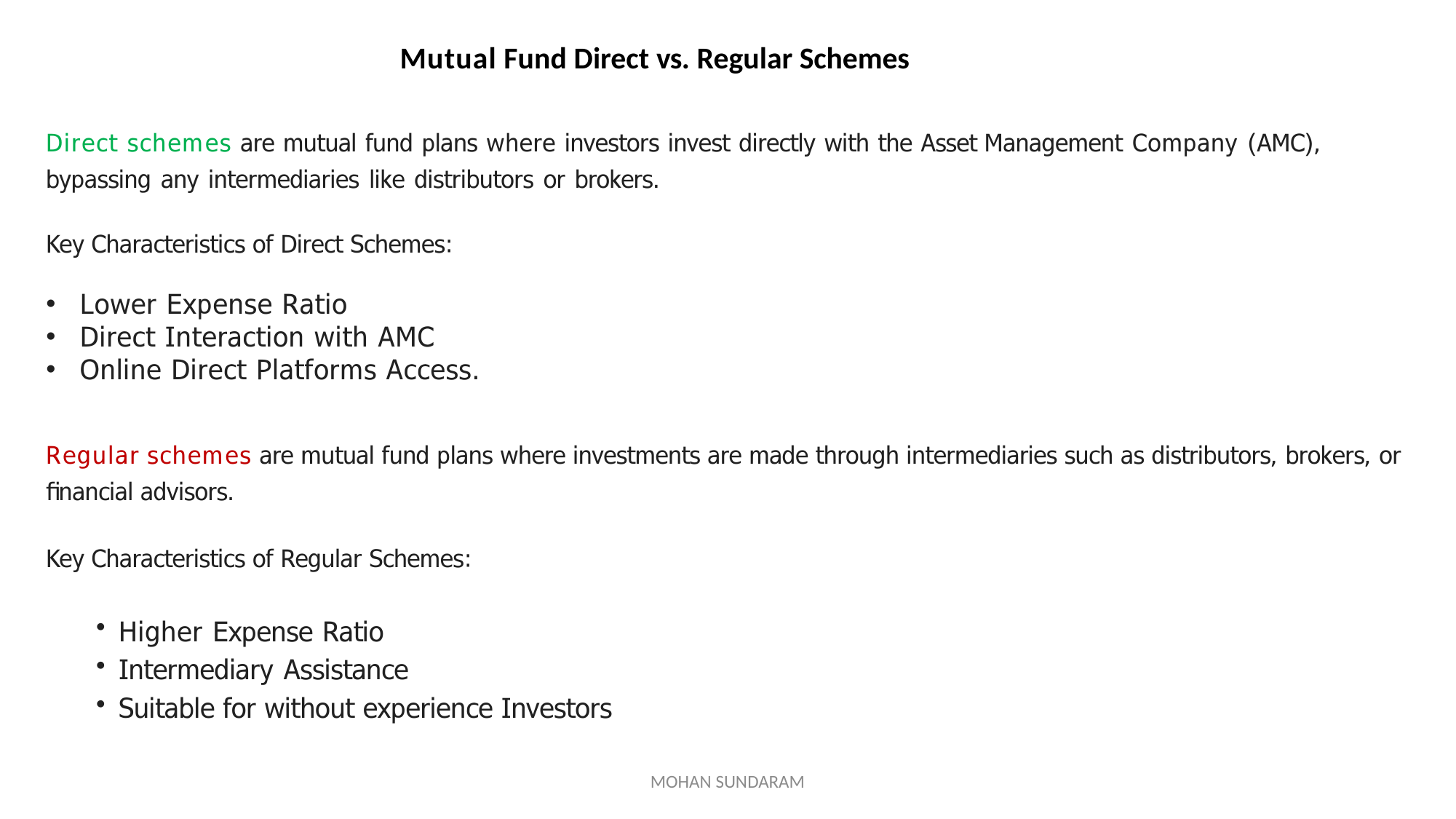

Mutual Fund Direct vs. Regular Schemes
Direct schemes are mutual fund plans where investors invest directly with the Asset Management Company (AMC), bypassing any intermediaries like distributors or brokers.

Key Characteristics of Direct Schemes:

Lower Expense Ratio
Direct Interaction with AMC
Online Direct Platforms Access.
Direct Schemes
Lower costs, suitable for informed investors
Regular Schemes
Higher costs, suitable for beginners
Regular schemes are mutual fund plans where investments are made through intermediaries such as distributors, brokers, or financial advisors.

Key Characteristics of Regular Schemes:

Higher Expense Ratio
Intermediary Assistance
Suitable for without experience Investors
MOHAN SUNDARAM